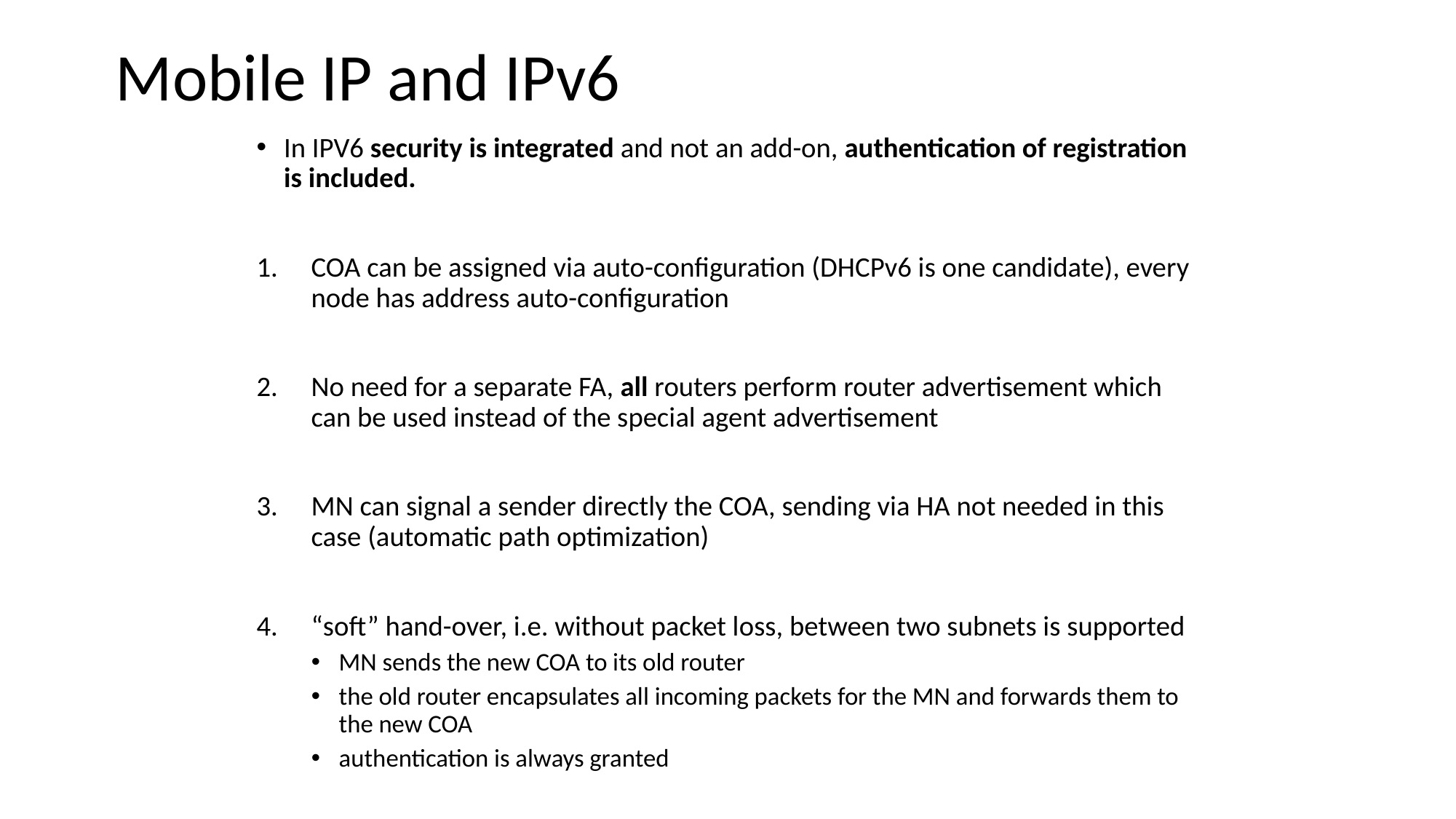

# Mobile IP and IPv6
In IPV6 security is integrated and not an add-on, authentication of registration is included.

COA can be assigned via auto-configuration (DHCPv6 is one candidate), every node has address auto-configuration

No need for a separate FA, all routers perform router advertisement which can be used instead of the special agent advertisement

MN can signal a sender directly the COA, sending via HA not needed in this case (automatic path optimization)

“soft” hand-over, i.e. without packet loss, between two subnets is supported
MN sends the new COA to its old router
the old router encapsulates all incoming packets for the MN and forwards them to the new COA
authentication is always granted